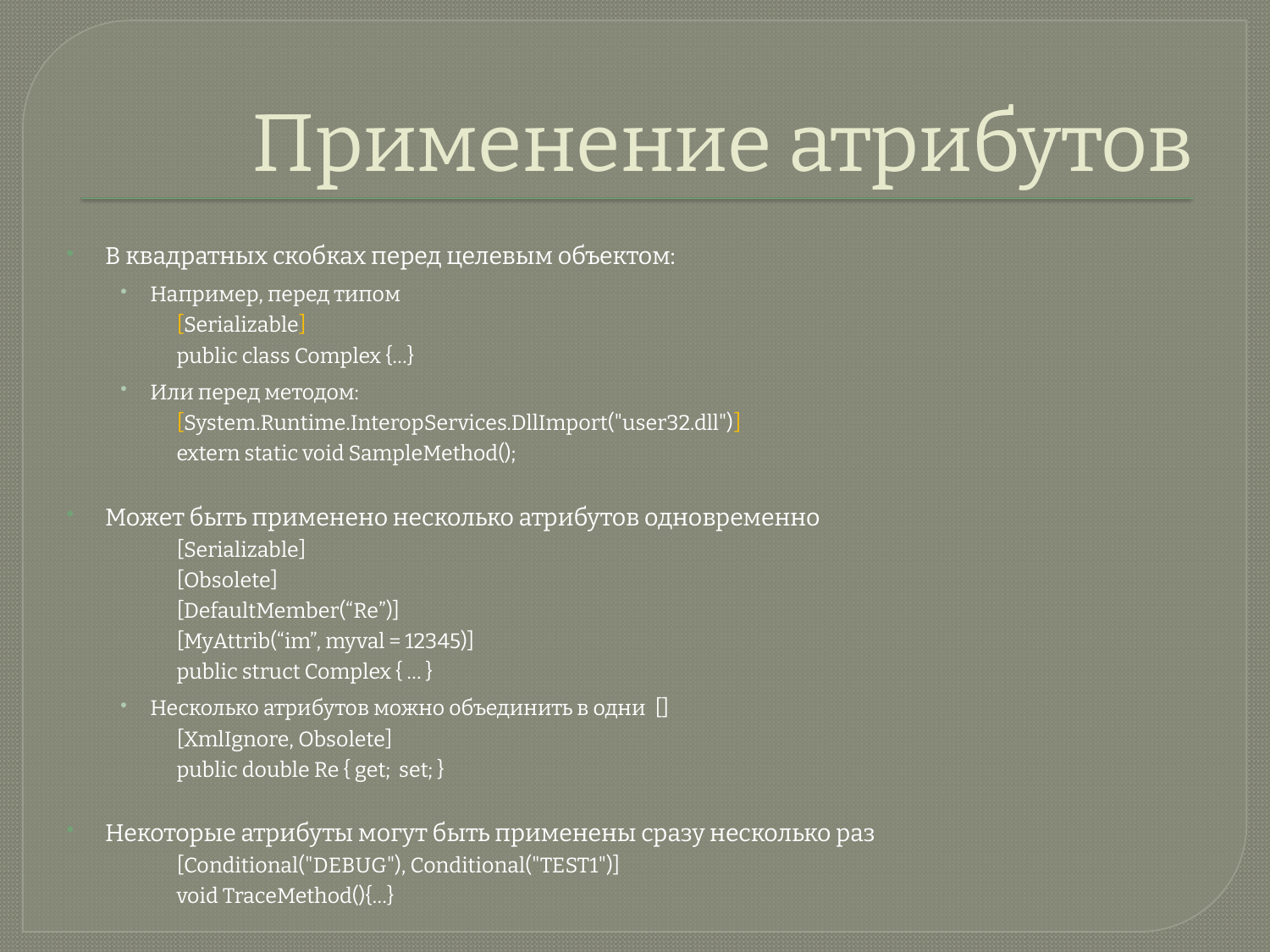

# Применение атрибутов
В квадратных скобках перед целевым объектом:
Например, перед типом
	[Serializable]
	public class Complex {…}
Или перед методом:
	[System.Runtime.InteropServices.DllImport("user32.dll")]
	extern static void SampleMethod();

Может быть применено несколько атрибутов одновременно
	[Serializable]
	[Obsolete]
	[DefaultMember(“Re”)]
	[MyAttrib(“im”, myval = 12345)]
	public struct Complex { … }
Несколько атрибутов можно объединить в одни  []
	[XmlIgnore, Obsolete]
	public double Re { get;  set; }

Некоторые атрибуты могут быть применены сразу несколько раз
	[Conditional("DEBUG"), Conditional("TEST1")]
	void TraceMethod(){…}